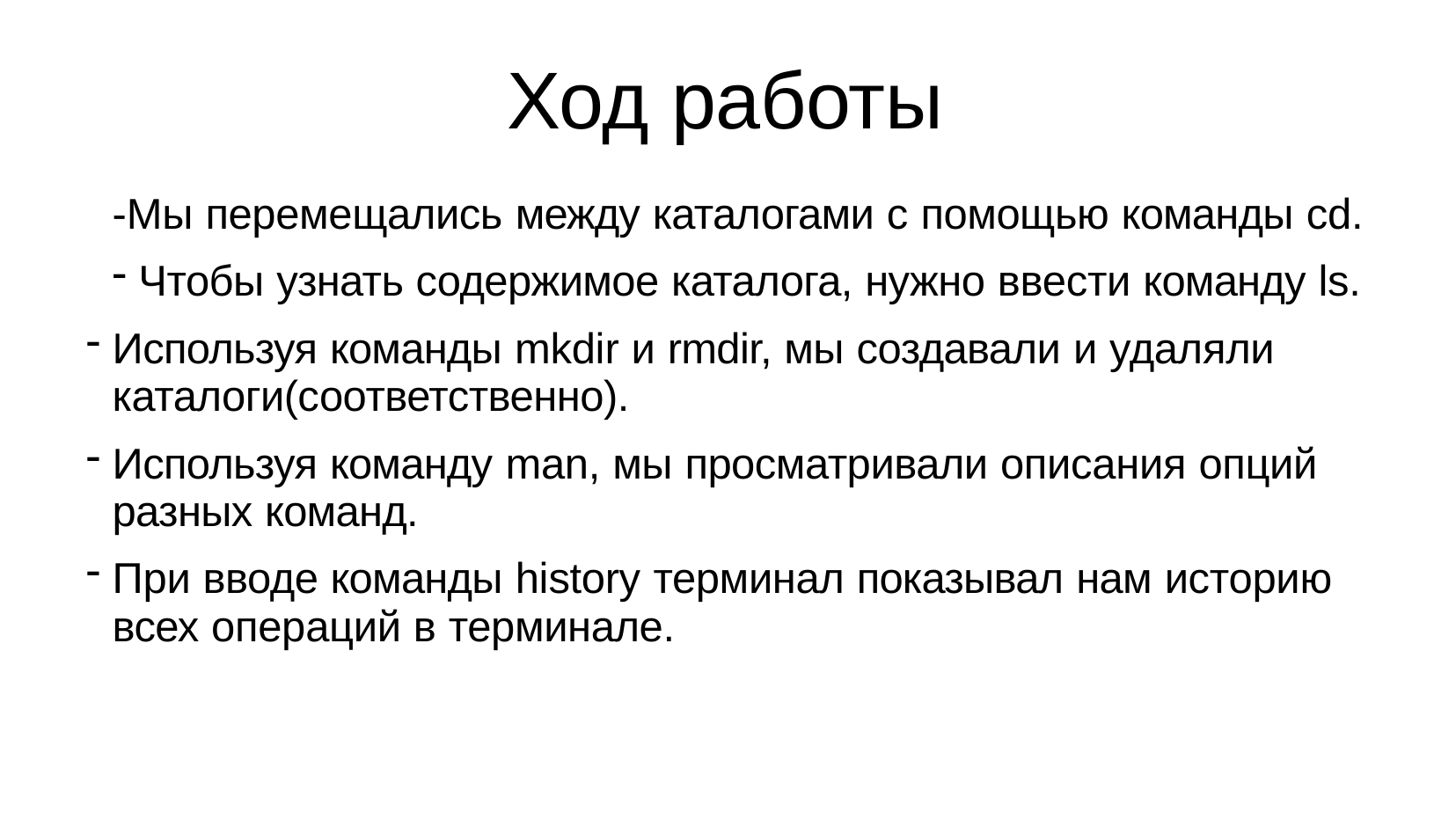

# Ход работы
-Мы перемещались между каталогами с помощью команды cd.
Чтобы узнать содержимое каталога, нужно ввести команду ls.
Используя команды mkdir и rmdir, мы создавали и удаляли  каталоги(соответственно).
Используя команду man, мы просматривали описания опций  разных команд.
При вводе команды history терминал показывал нам историю  всех операций в терминале.